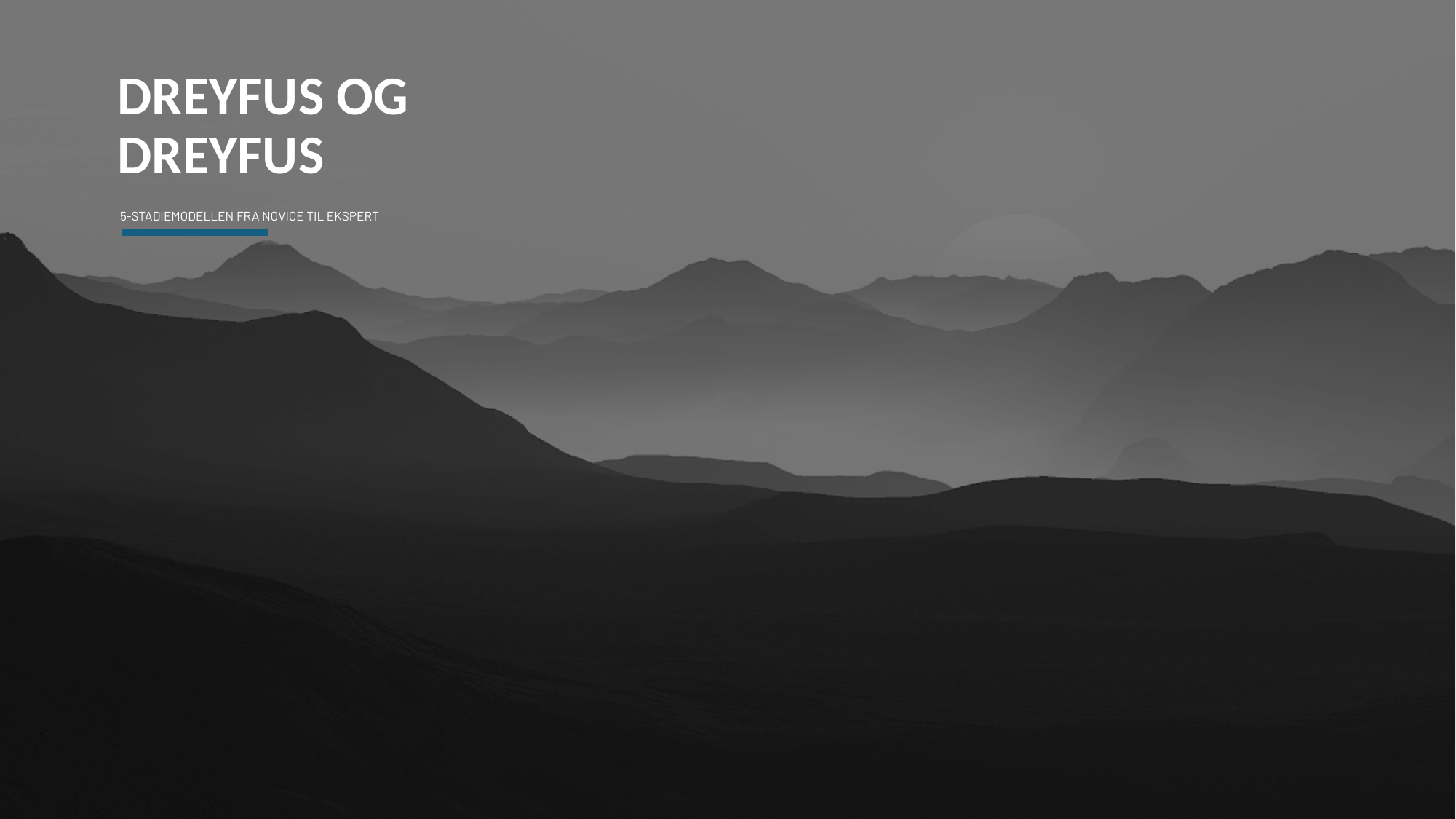

DREYFUS OG DREYFUS
# 5-STADIEMODELLEN FRA NOVICE TIL EKSPERT